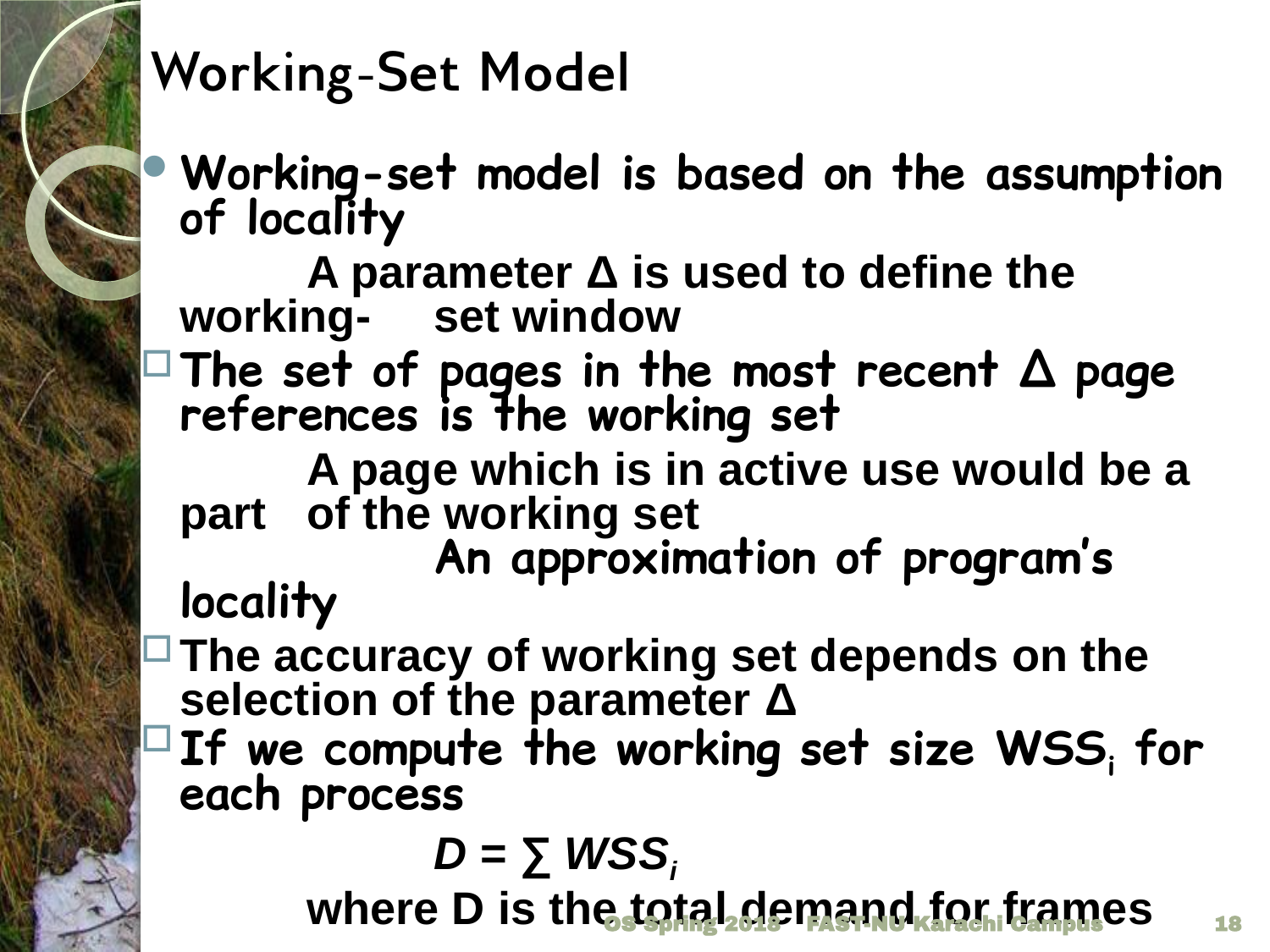

# Working-Set Model
Working-set model is based on the assumption of locality
		A parameter Δ is used to define the working-	set window
The set of pages in the most recent Δ page references is the working set
		A page which is in active use would be a part 	of the working set
			An approximation of program’s locality
The accuracy of working set depends on the selection of the parameter Δ
If we compute the working set size WSSi for each process
			D = ∑ WSSi
		where D is the total demand for frames
OS Spring 2018
FAST-NU Karachi Campus
18